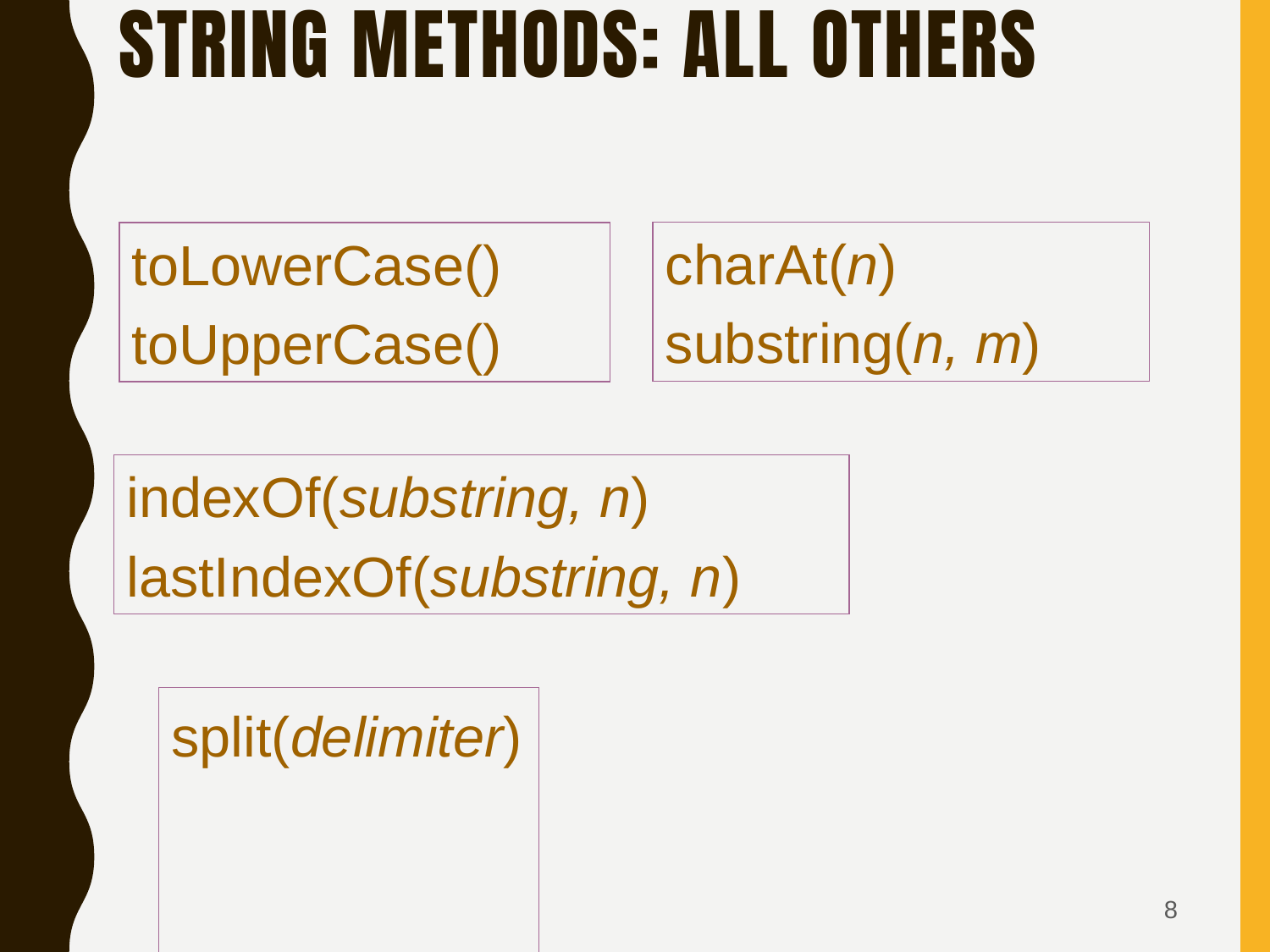

# String Methods: All Others
charAt(n)
substring(n, m)
toLowerCase()
toUpperCase()
indexOf(substring, n)
lastIndexOf(substring, n)
split(delimiter)
8